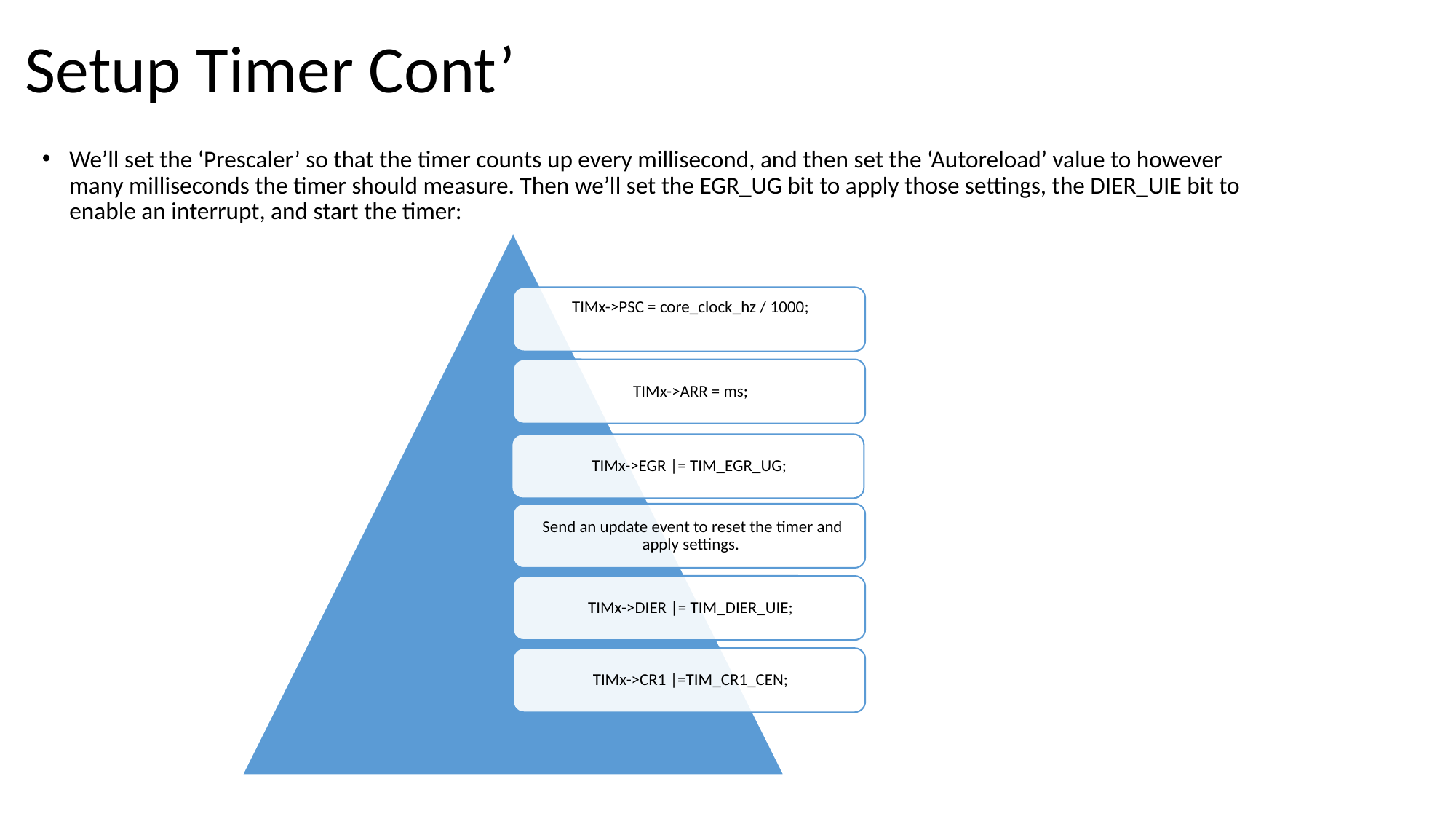

# Setup Timer Cont’
We’ll set the ‘Prescaler’ so that the timer counts up every millisecond, and then set the ‘Autoreload’ value to however many milliseconds the timer should measure. Then we’ll set the EGR_UG bit to apply those settings, the DIER_UIE bit to enable an interrupt, and start the timer:
TIMx->PSC = core_clock_hz / 1000;

TIMx->ARR = ms;
TIMx->EGR |= TIM_EGR_UG;
 Send an update event to reset the timer and apply settings.
TIMx->DIER |= TIM_DIER_UIE;
TIMx->CR1 |=TIM_CR1_CEN;